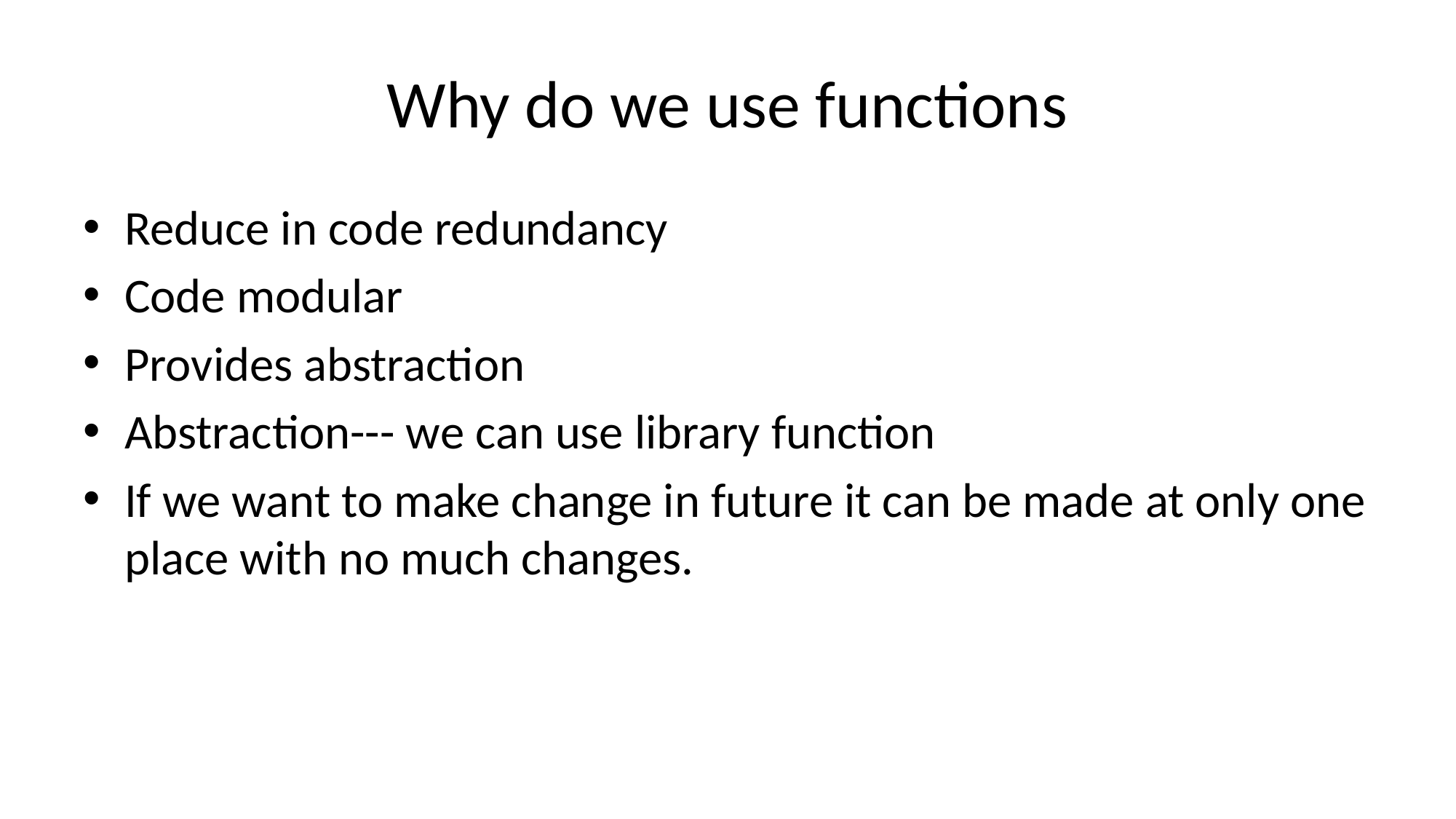

# Why do we use functions
Reduce in code redundancy
Code modular
Provides abstraction
Abstraction--- we can use library function
If we want to make change in future it can be made at only one place with no much changes.